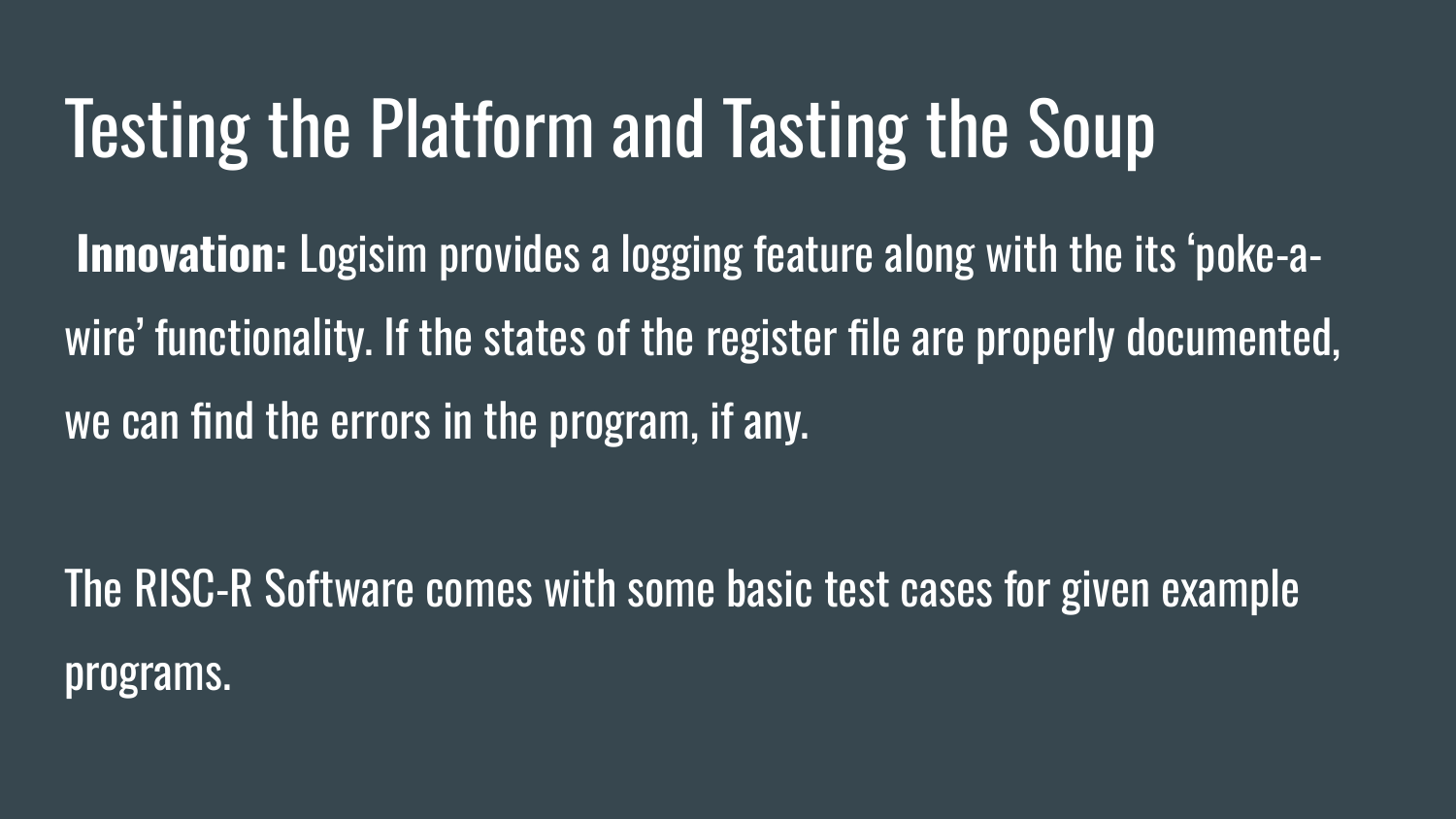

# Testing the Platform and Tasting the Soup

 Innovation: Logisim provides a logging feature along with the its ‘poke-a-wire’ functionality. If the states of the register file are properly documented, we can find the errors in the program, if any.

The RISC-R Software comes with some basic test cases for given example programs.